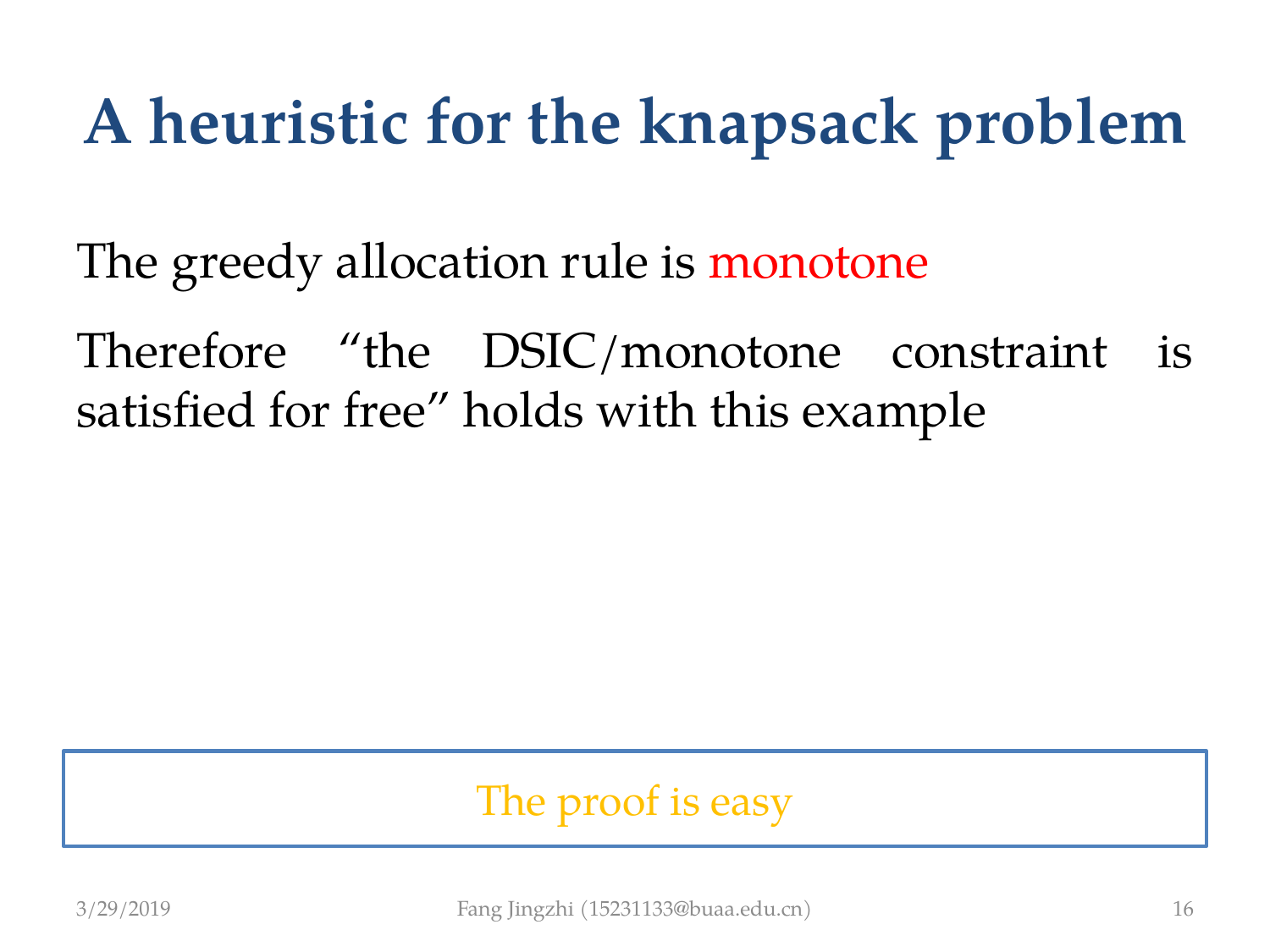

# A heuristic for the knapsack problem
The greedy allocation rule is monotone
Therefore “the DSIC/monotone constraint is satisﬁed for free” holds with this example
The proof is easy
3/29/2019
Fang Jingzhi (15231133@buaa.edu.cn)
16